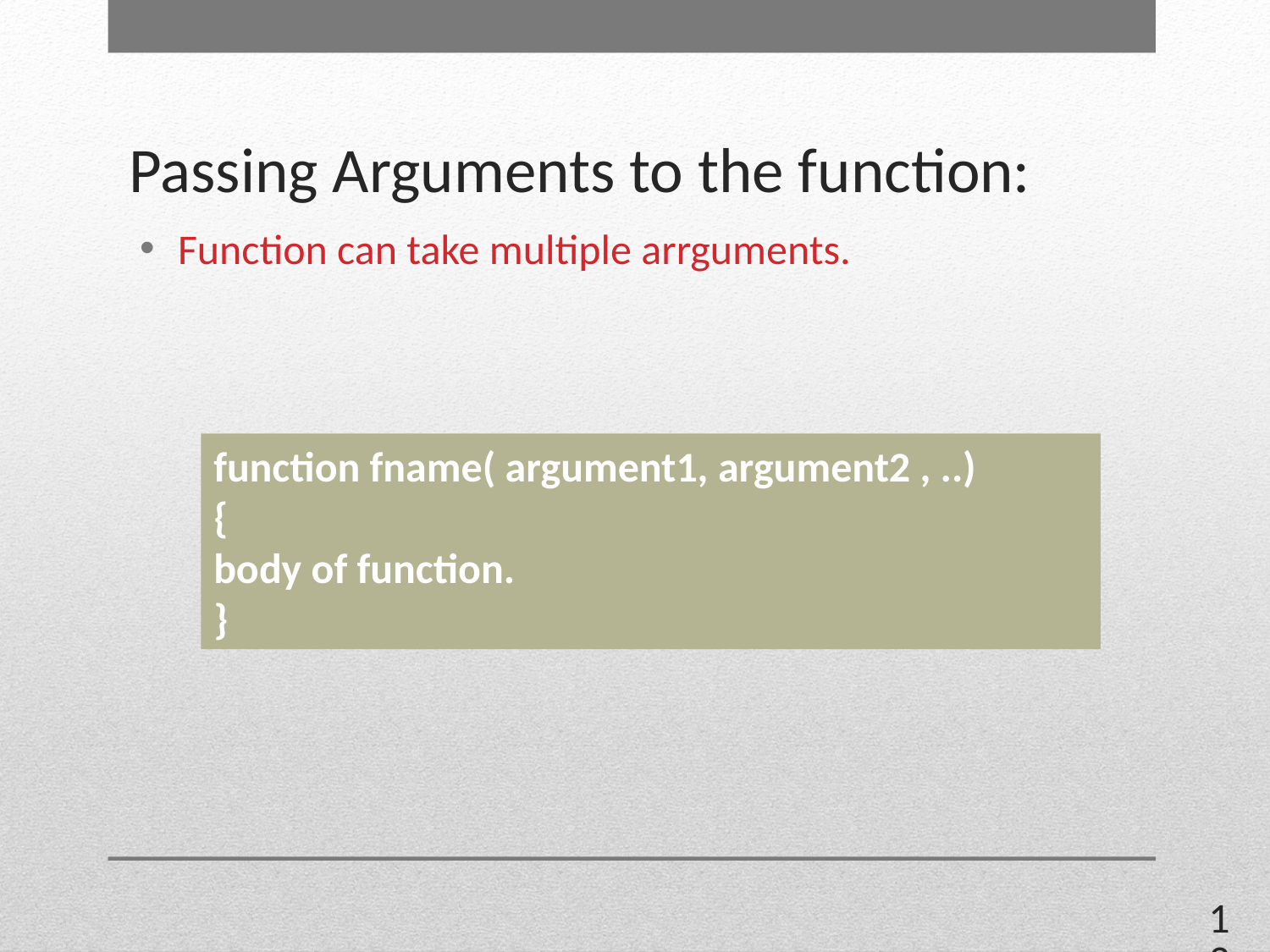

# Passing Arguments to the function:
Function can take multiple arrguments.

function fname( argument1, argument2 , ..)
{
body of function.
}

13